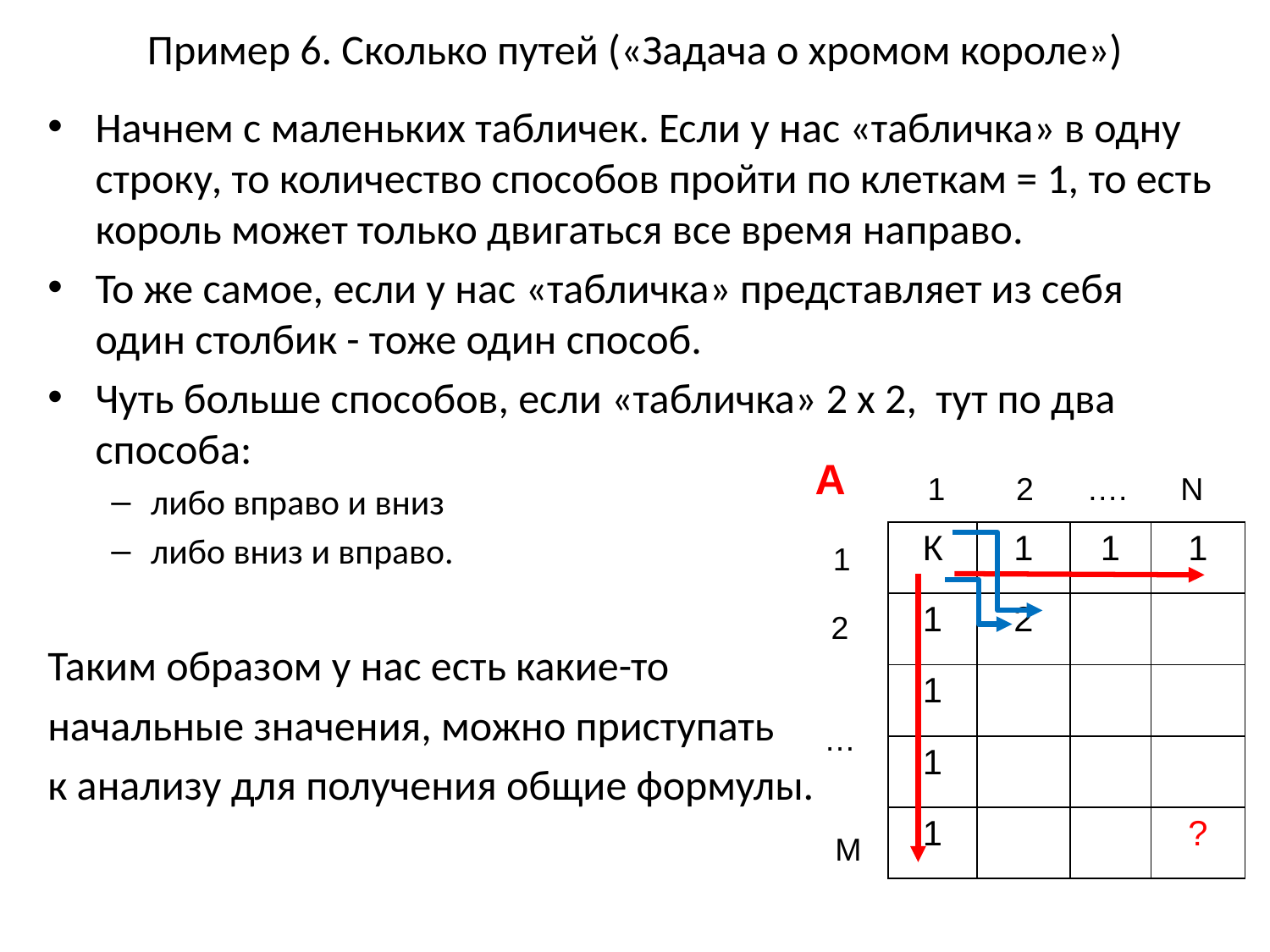

# Пример 6. Сколько путей («Задача о хромом короле»)
Начнем с маленьких табличек. Если у нас «табличка» в одну строку, то количество способов пройти по клеткам = 1, то есть король может только двигаться все время направо.
То же самое, если у нас «табличка» представляет из себя один столбик - тоже один способ.
Чуть больше способов, если «табличка» 2 х 2,  тут по два способа:
либо вправо и вниз
либо вниз и вправо.

Таким образом у нас есть какие-то
начальные значения, можно приступать
к анализу для получения общие формулы.

A
   1        2      ….      N
| К | 1 | 1 | 1 |
| --- | --- | --- | --- |
| 1 | 2 |  |  |
| 1 |  |  |  |
| 1 |  |  |  |
| 1 |  |  | ? |
1
2
…
M